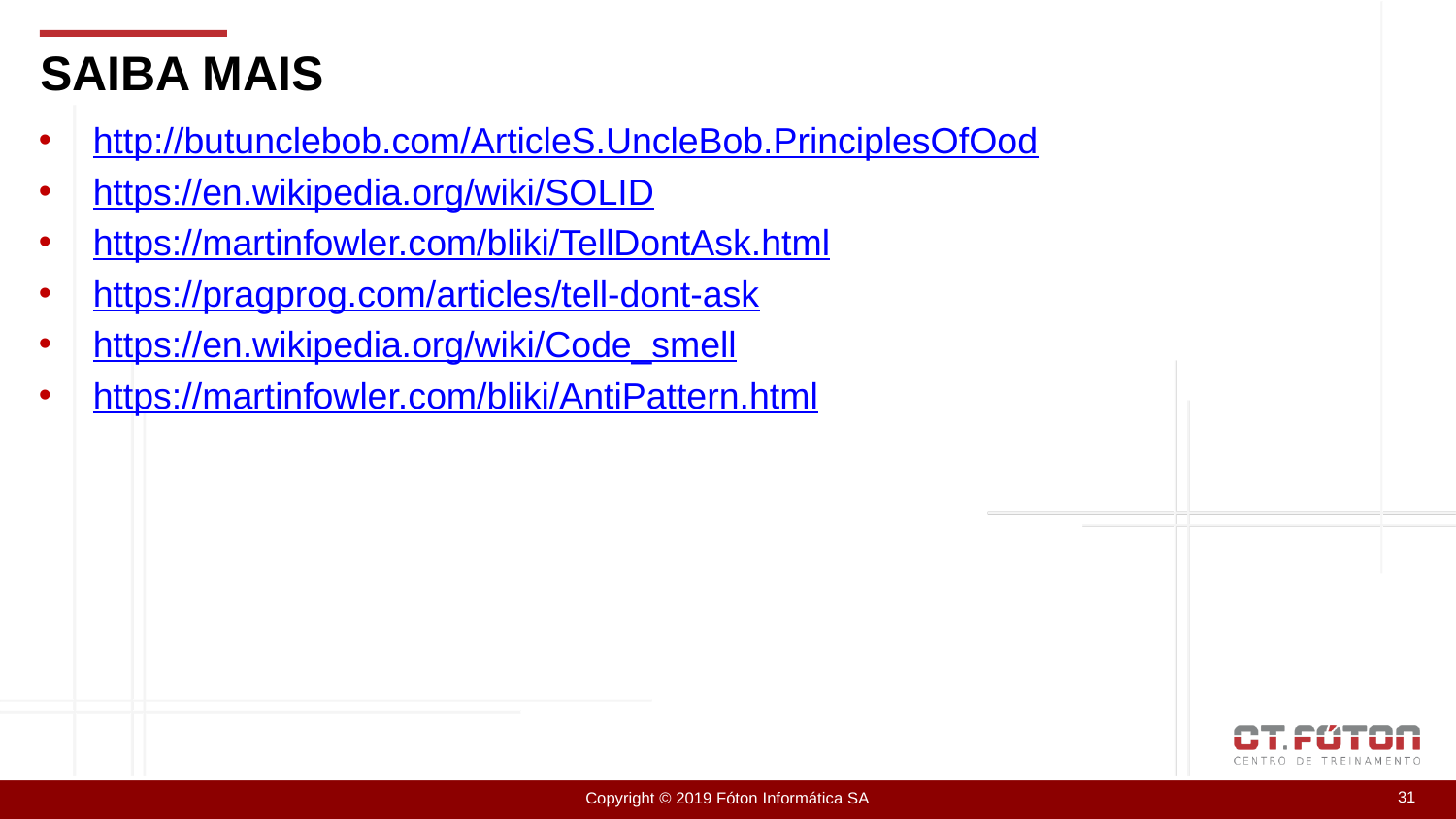

SAIBA MAIS
http://butunclebob.com/ArticleS.UncleBob.PrinciplesOfOod
https://en.wikipedia.org/wiki/SOLID
https://martinfowler.com/bliki/TellDontAsk.html
https://pragprog.com/articles/tell-dont-ask
https://en.wikipedia.org/wiki/Code_smell
https://martinfowler.com/bliki/AntiPattern.html

31
Copyright © 2019 Fóton Informática SA